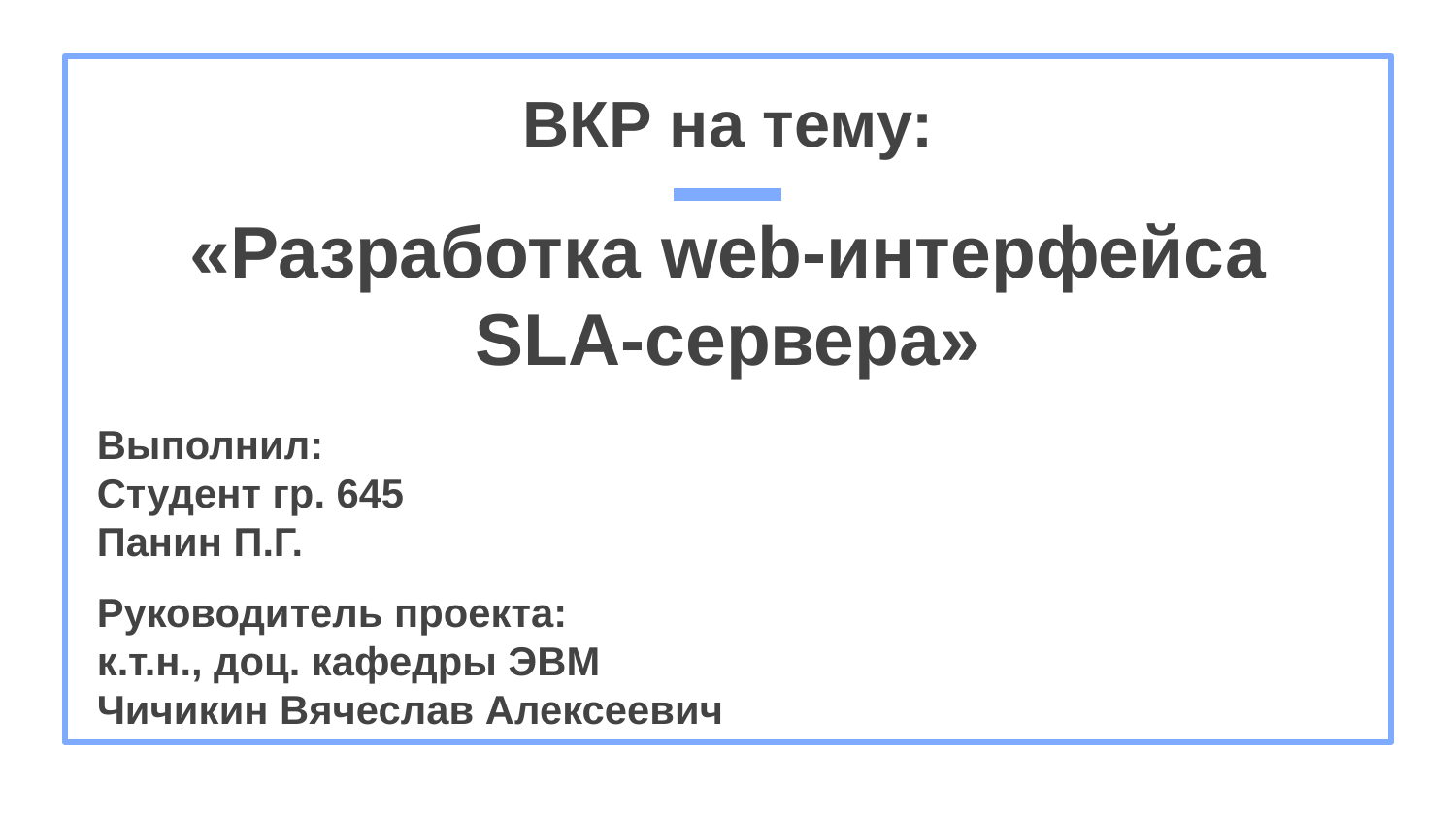

ВКР на тему:
# «Разработка web-интерфейса SLA-сервера»
Выполнил:
Студент гр. 645
Панин П.Г.
Руководитель проекта:
к.т.н., доц. кафедры ЭВМ
Чичикин Вячеслав Алексеевич